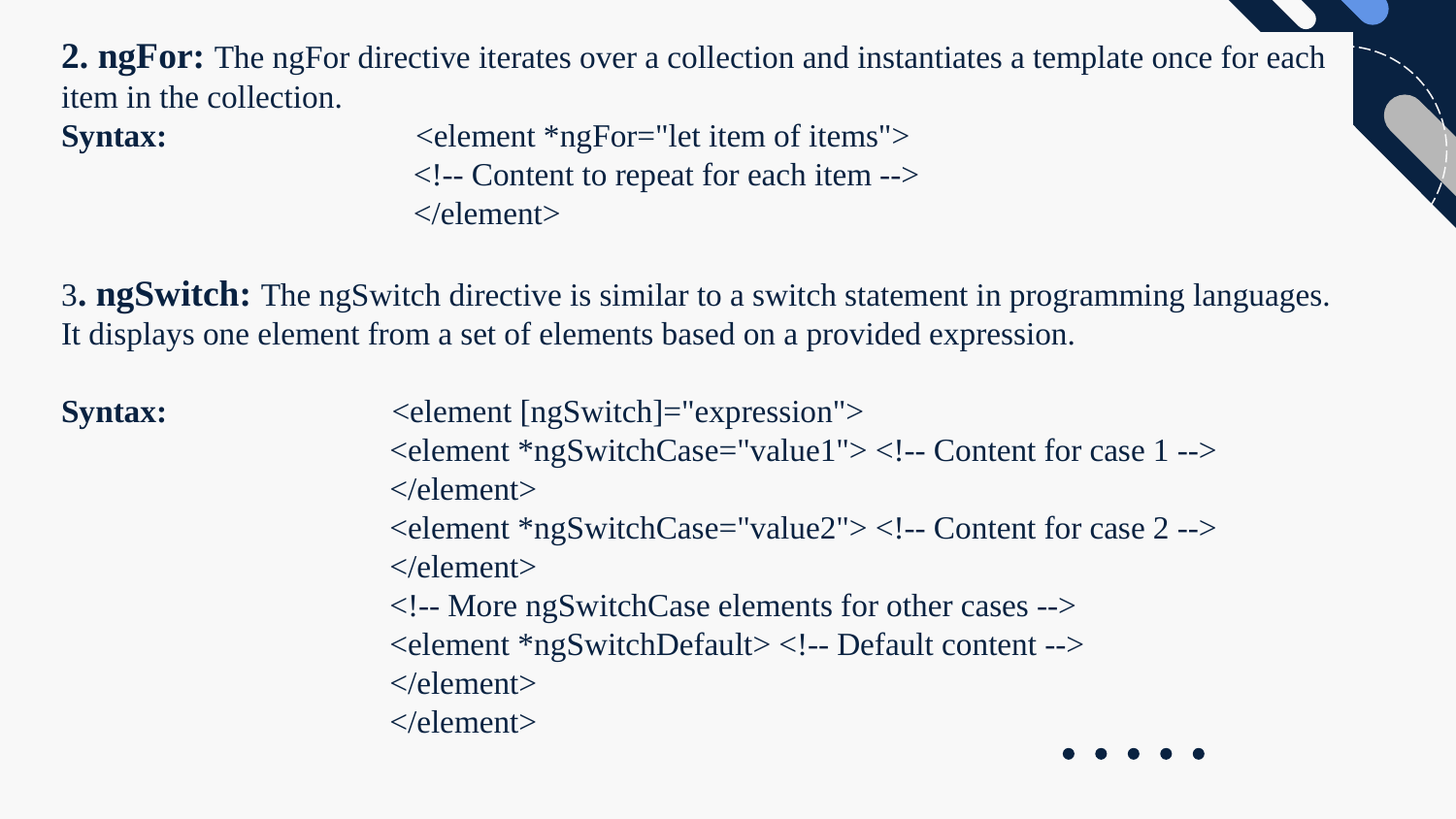

2. ngFor: The ngFor directive iterates over a collection and instantiates a template once for each item in the collection.
Syntax:                               <element *ngFor="let item of items">
                                            <!-- Content to repeat for each item -->
                                            </element>

3. ngSwitch: The ngSwitch directive is similar to a switch statement in programming languages. It displays one element from a set of elements based on a provided expression.

Syntax:                            <element [ngSwitch]="expression">
<element *ngSwitchCase="value1"> <!-- Content for case 1 -->
</element>
<element *ngSwitchCase="value2"> <!-- Content for case 2 -->
</element>
<!-- More ngSwitchCase elements for other cases -->
<element *ngSwitchDefault> <!-- Default content -->
</element>
</element>